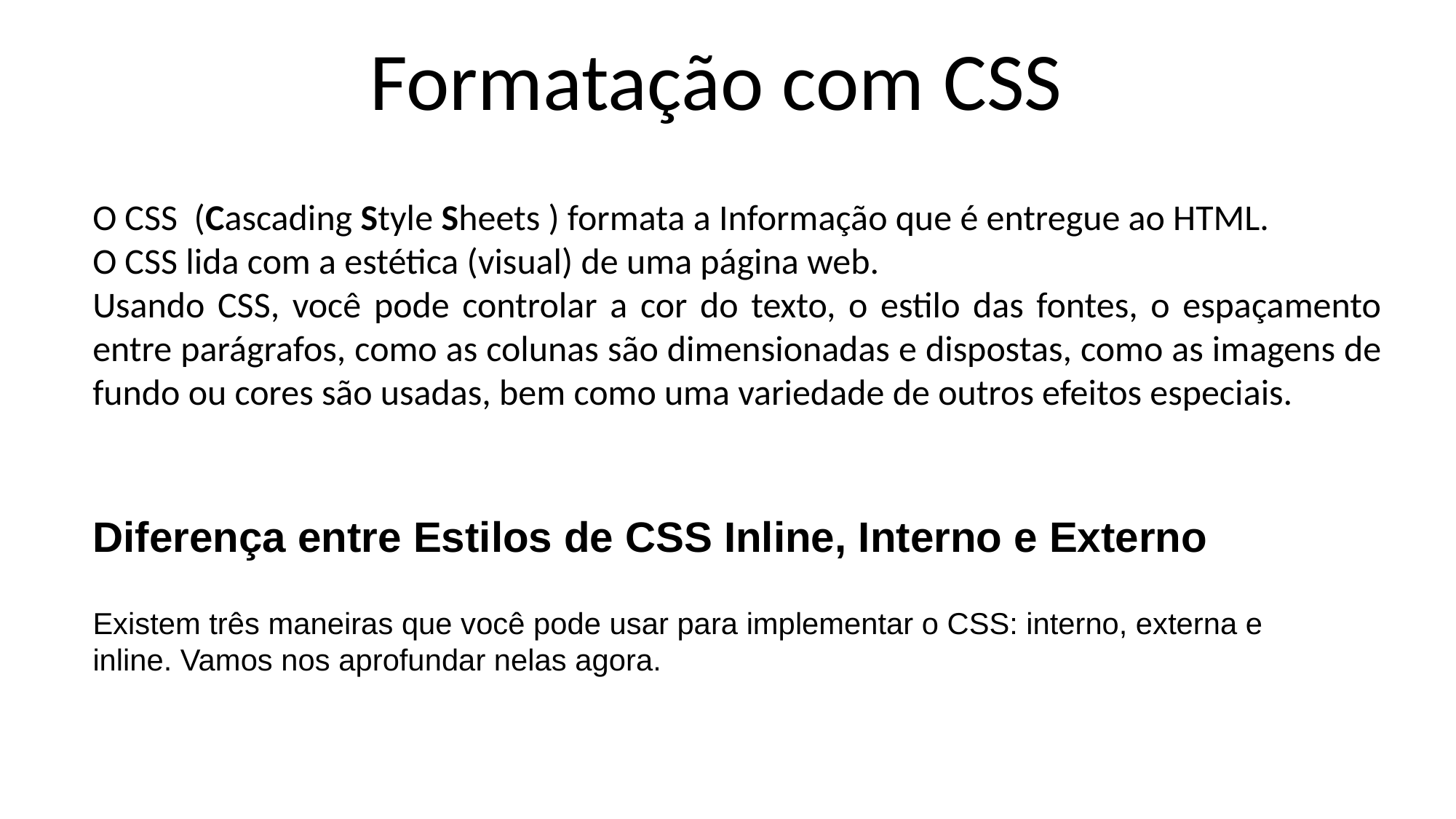

# Formatação com CSS
O CSS  (Cascading Style Sheets ) formata a Informação que é entregue ao HTML.
O CSS lida com a estética (visual) de uma página web.
Usando CSS, você pode controlar a cor do texto, o estilo das fontes, o espaçamento entre parágrafos, como as colunas são dimensionadas e dispostas, como as imagens de fundo ou cores são usadas, bem como uma variedade de outros efeitos especiais.

Diferença entre Estilos de CSS Inline, Interno e Externo

Existem três maneiras que você pode usar para implementar o CSS: interno, externa e inline. Vamos nos aprofundar nelas agora.